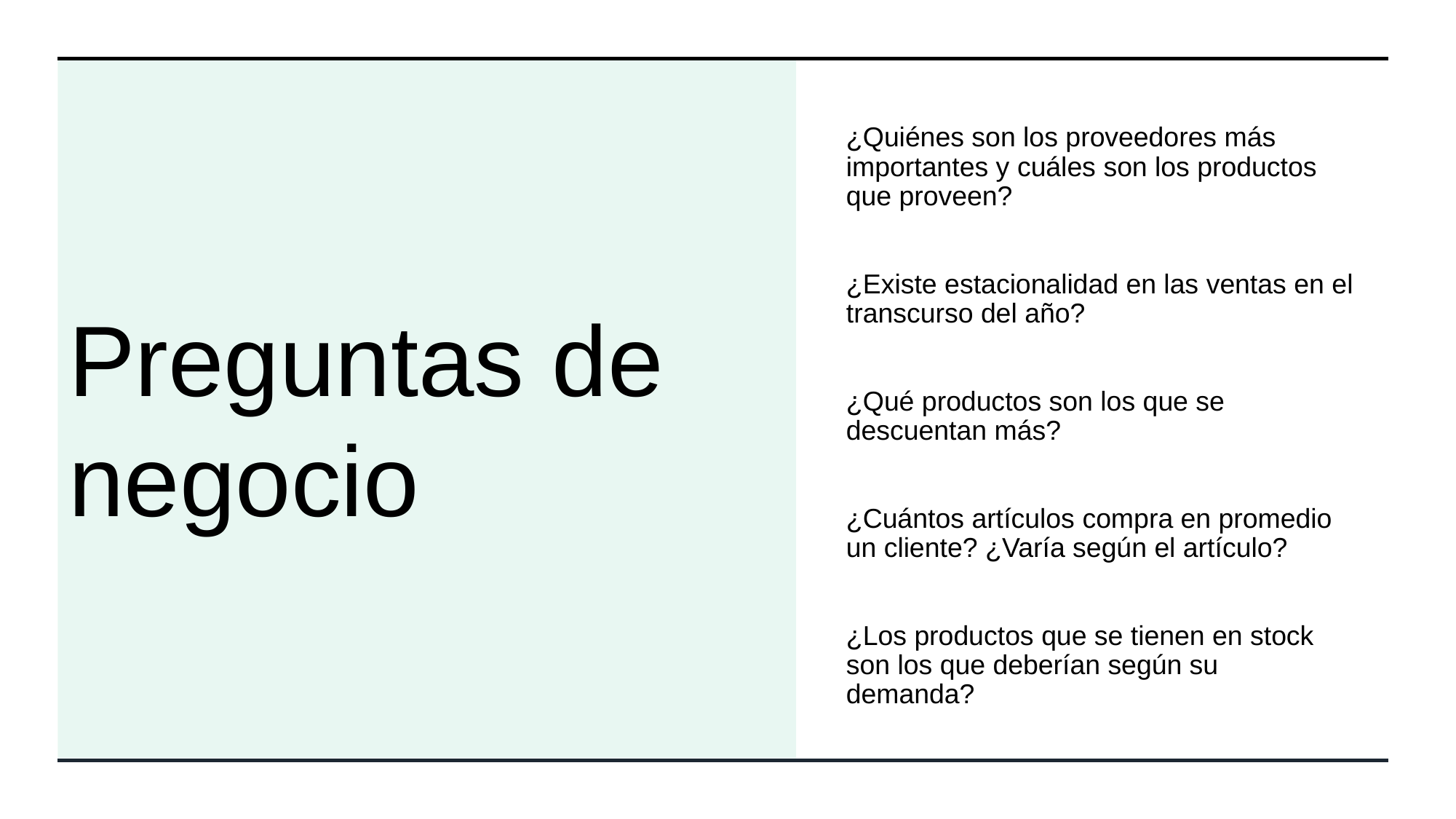

# Preguntas de negocio
¿Quiénes son los proveedores más importantes y cuáles son los productos que proveen?

¿Existe estacionalidad en las ventas en el transcurso del año?

¿Qué productos son los que se descuentan más?

¿Cuántos artículos compra en promedio un cliente? ¿Varía según el artículo?

¿Los productos que se tienen en stock son los que deberían según su demanda?